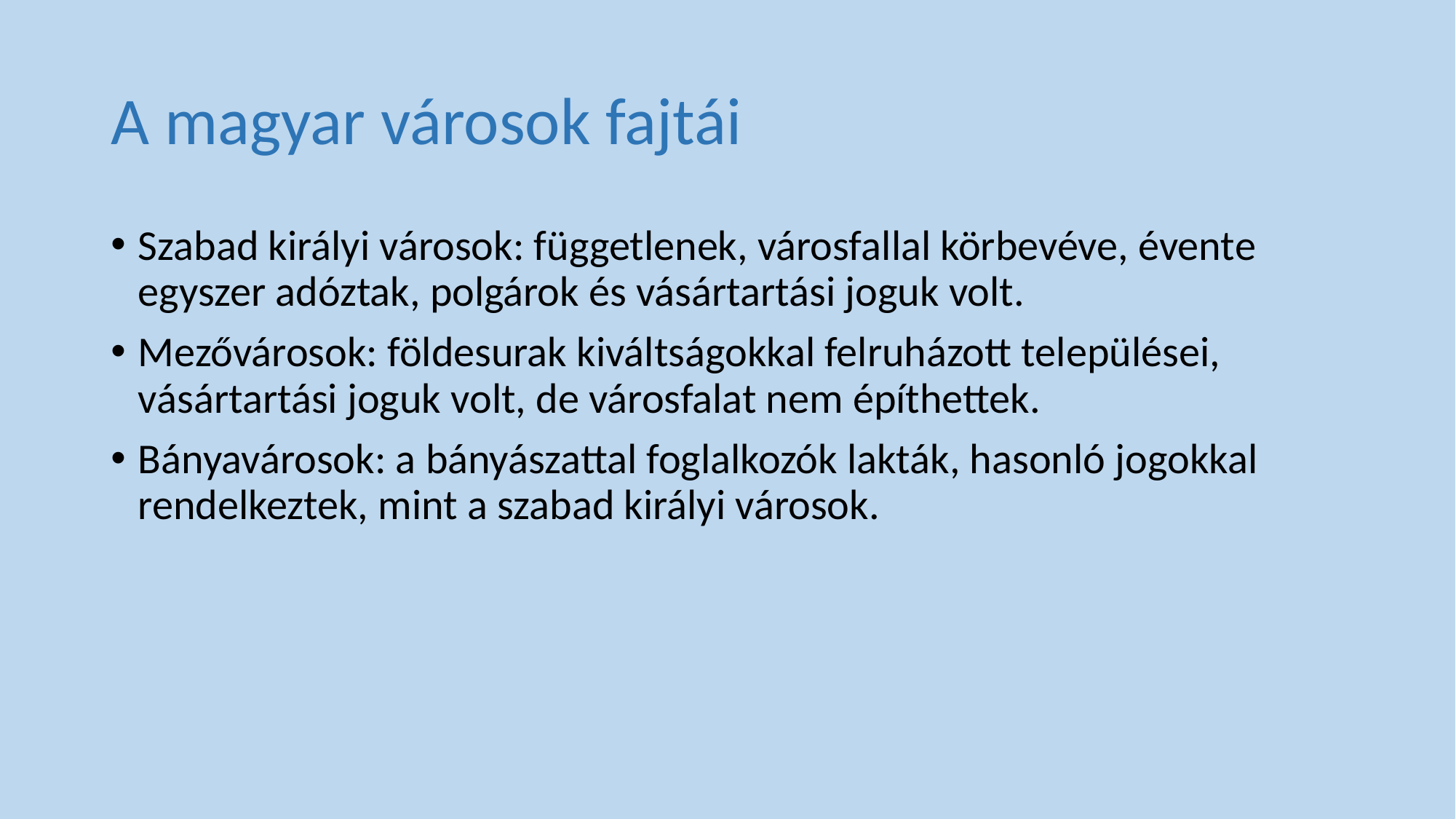

# A magyar városok fajtái
Szabad királyi városok: függetlenek, városfallal körbevéve, évente egyszer adóztak, polgárok és vásártartási joguk volt.
Mezővárosok: földesurak kiváltságokkal felruházott települései, vásártartási joguk volt, de városfalat nem építhettek.
Bányavárosok: a bányászattal foglalkozók lakták, hasonló jogokkal rendelkeztek, mint a szabad királyi városok.